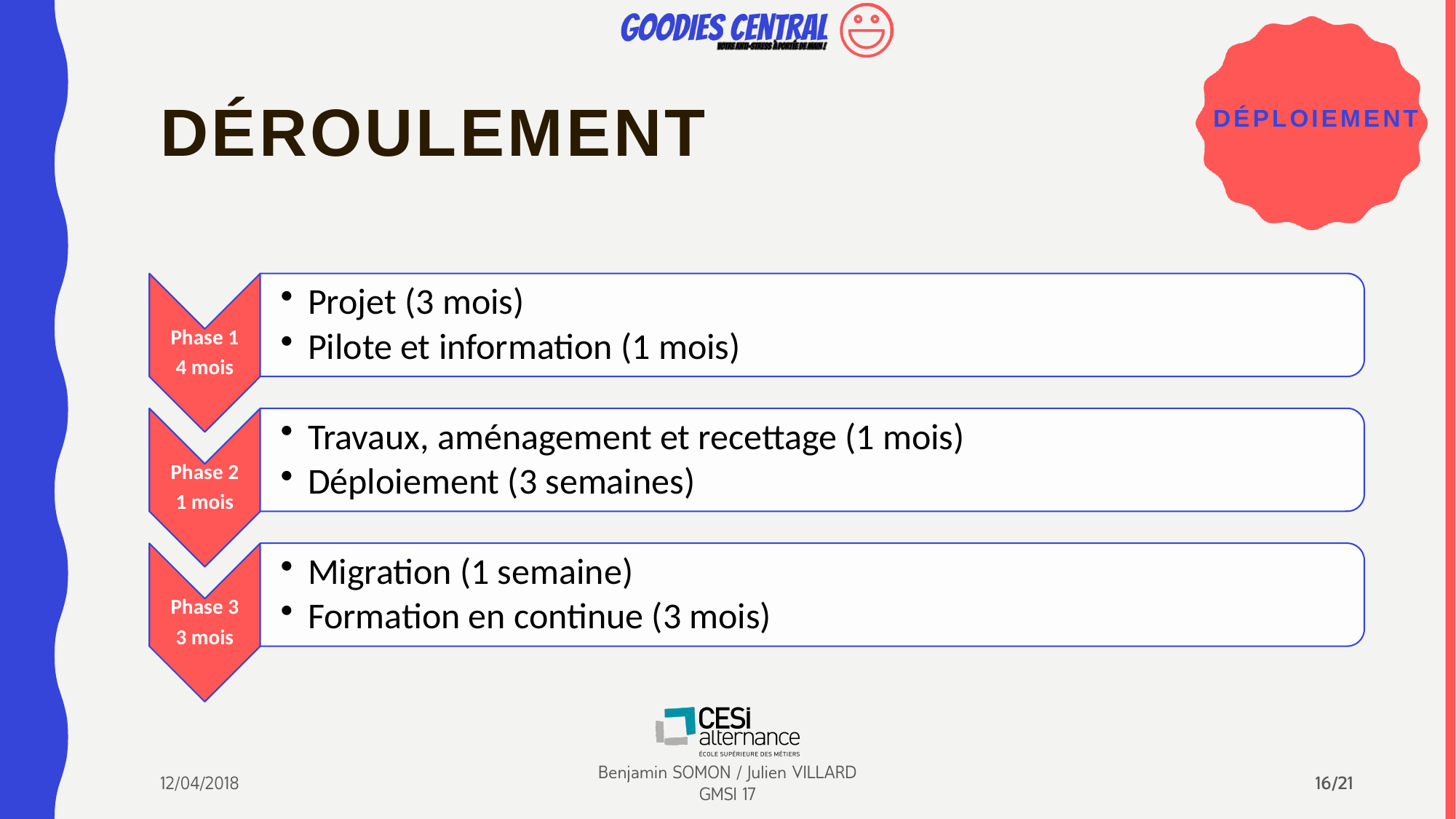

# Déroulement
déploiement
Phase 1
4 mois
Projet (3 mois)
Pilote et information (1 mois)
Phase 2
1 mois
Travaux, aménagement et recettage (1 mois)
Déploiement (3 semaines)
Phase 3
3 mois
Migration (1 semaine)
Formation en continue (3 mois)
12/04/2018
Benjamin SOMON / Julien VILLARD
GMSI 17
16/21